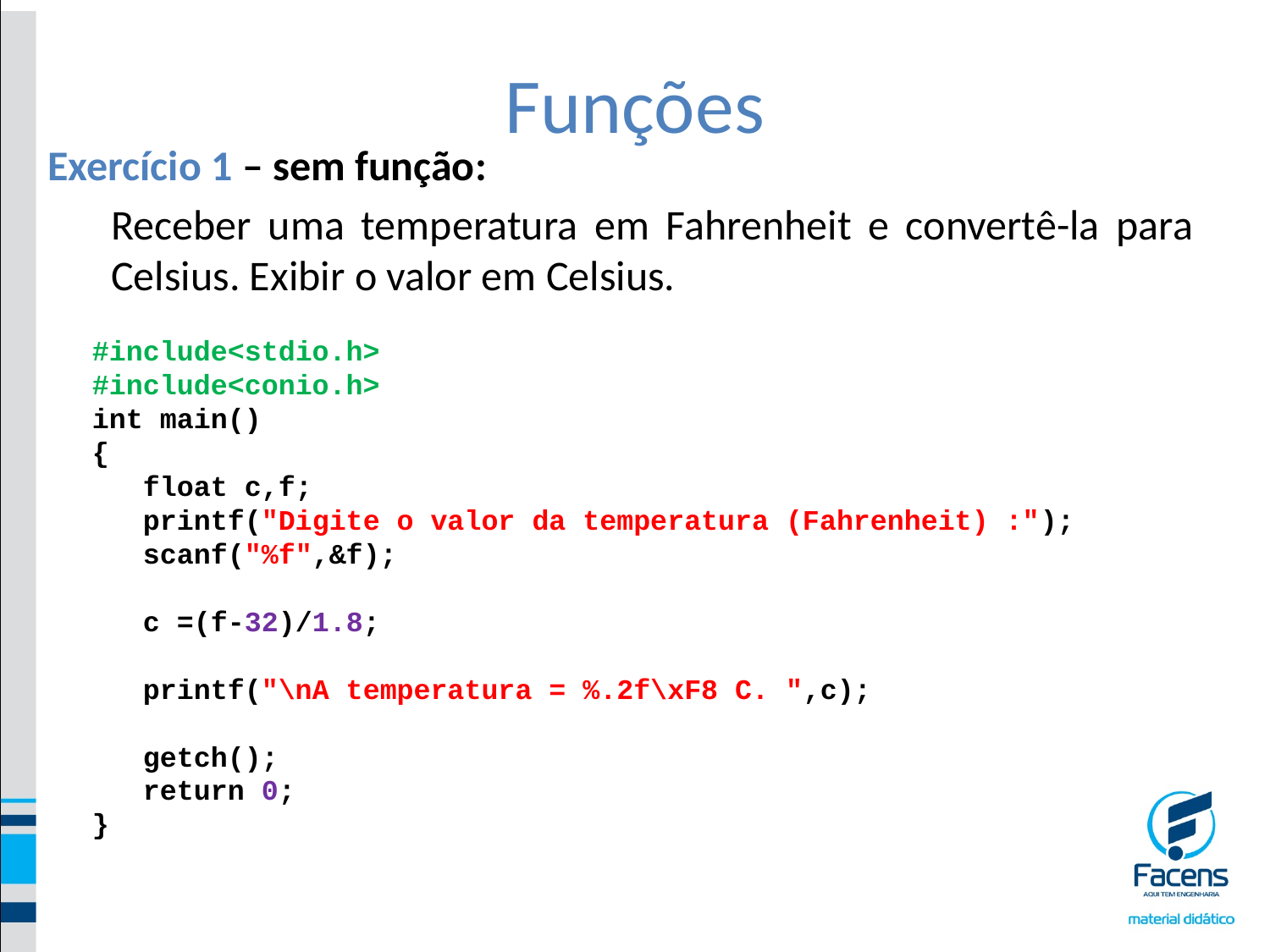

# Funções
Exercício 1 – sem função:
Receber uma temperatura em Fahrenheit e convertê-la para Celsius. Exibir o valor em Celsius.

#include<stdio.h>
#include<conio.h>
int main()
{
   float c,f;
   printf("Digite o valor da temperatura (Fahrenheit) :");
   scanf("%f",&f);

   c =(f-32)/1.8;

   printf("\nA temperatura = %.2f\xF8 C. ",c);

   getch();
   return 0;
}